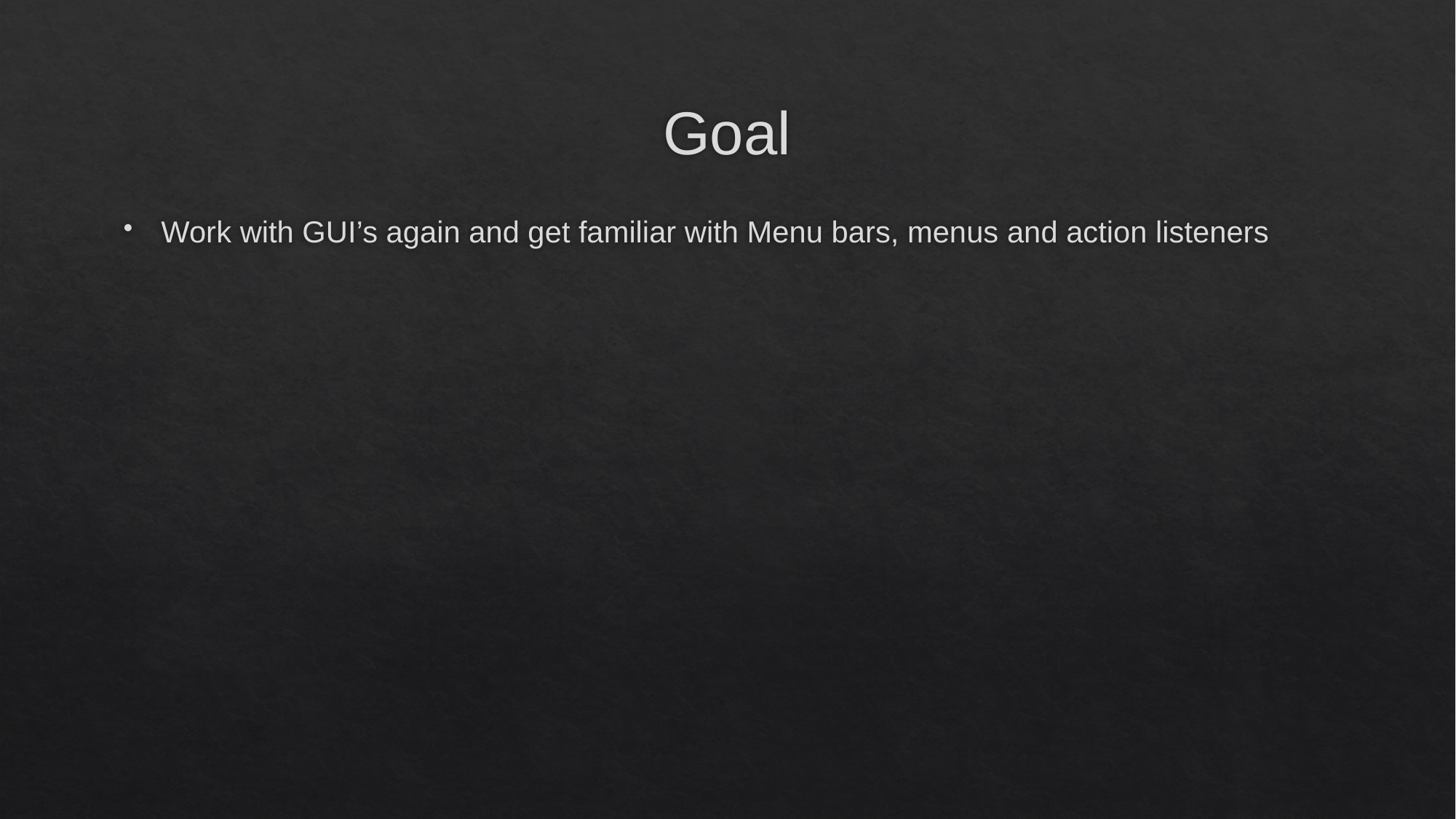

# Goal
Work with GUI’s again and get familiar with Menu bars, menus and action listeners